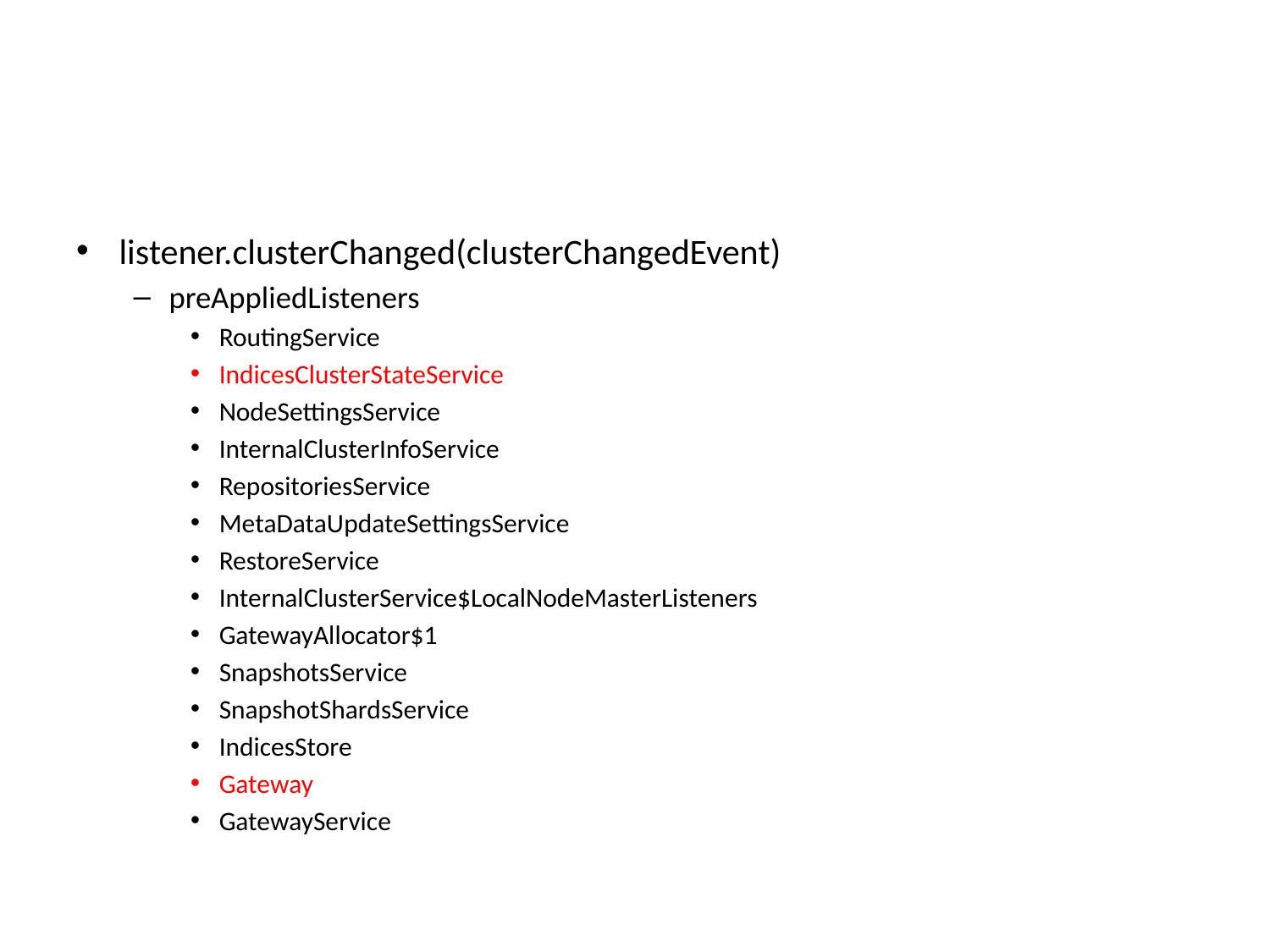

#
listener.clusterChanged(clusterChangedEvent)
preAppliedListeners
RoutingService
IndicesClusterStateService
NodeSettingsService
InternalClusterInfoService
RepositoriesService
MetaDataUpdateSettingsService
RestoreService
InternalClusterService$LocalNodeMasterListeners
GatewayAllocator$1
SnapshotsService
SnapshotShardsService
IndicesStore
Gateway
GatewayService